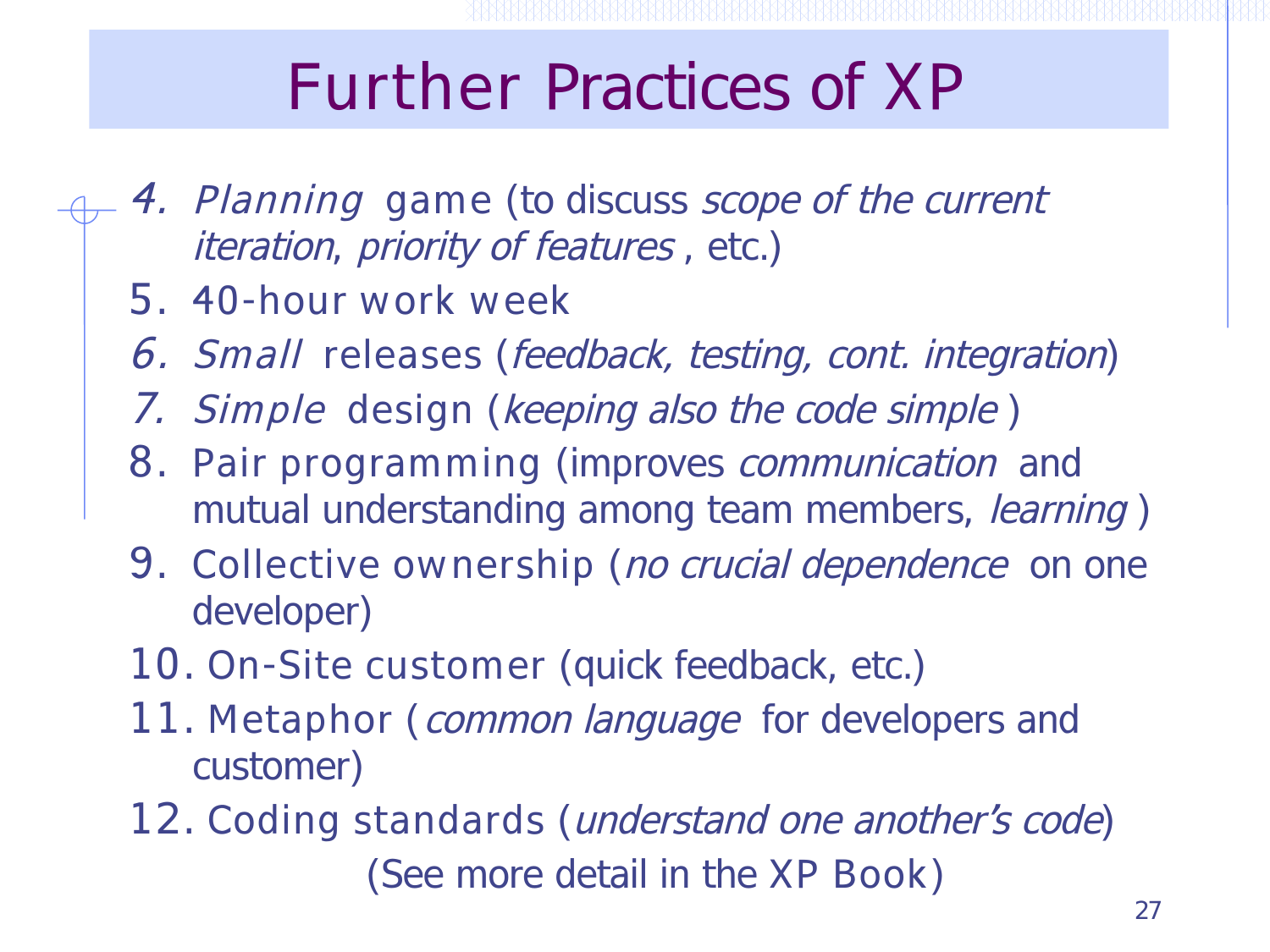

# Further Practices of XP
Planning  game (to discuss scope of the current iteration, priority of features , etc.)
40-hour work week
Small  releases (feedback, testing, cont. integration)
Simple  design (keeping also the code simple )
Pair programming (improves communication  and mutual understanding among team members, learning )
Collective ownership (no crucial dependence  on one developer)
 On-Site customer (quick feedback, etc.)
 Metaphor (common language  for developers and customer)
 Coding standards (understand one another’s code)
(See more detail in the XP Book)
27